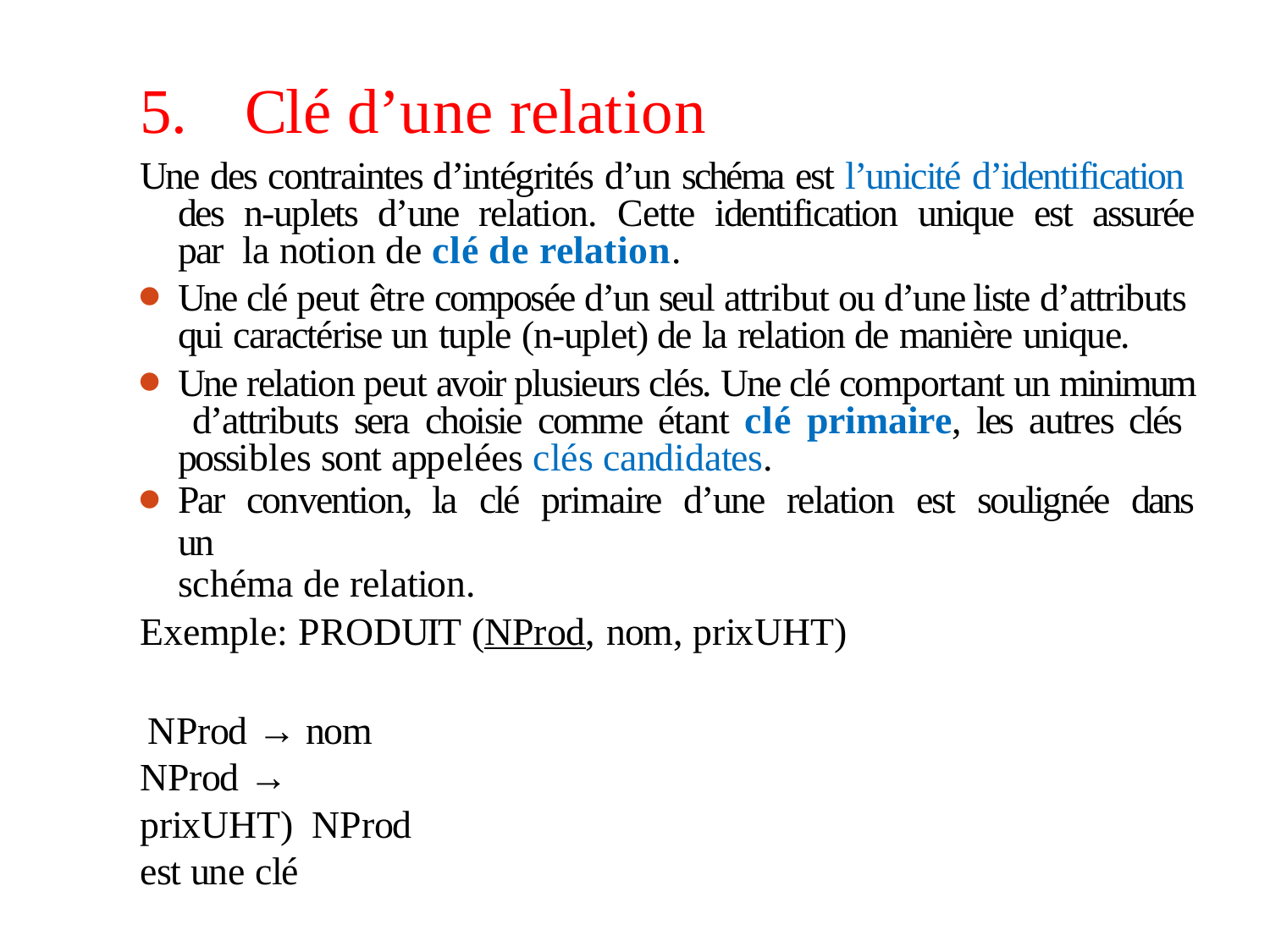

# 5.	Clé d’une relation
Une des contraintes d’intégrités d’un schéma est l’unicité d’identification  des n-uplets d’une relation. Cette identification unique est assurée par  la notion de clé de relation.
Une clé peut être composée d’un seul attribut ou d’une liste d’attributs  qui caractérise un tuple (n-uplet) de la relation de manière unique.
Une relation peut avoir plusieurs clés. Une clé comportant un minimum  d’attributs sera choisie comme étant clé primaire, les autres clés  possibles sont appelées clés candidates.
Par convention, la clé primaire d’une relation est soulignée dans un
schéma de relation.
Exemple: PRODUIT (NProd, nom, prixUHT)

NProd → nom  NProd → prixUHT)  NProd est une clé